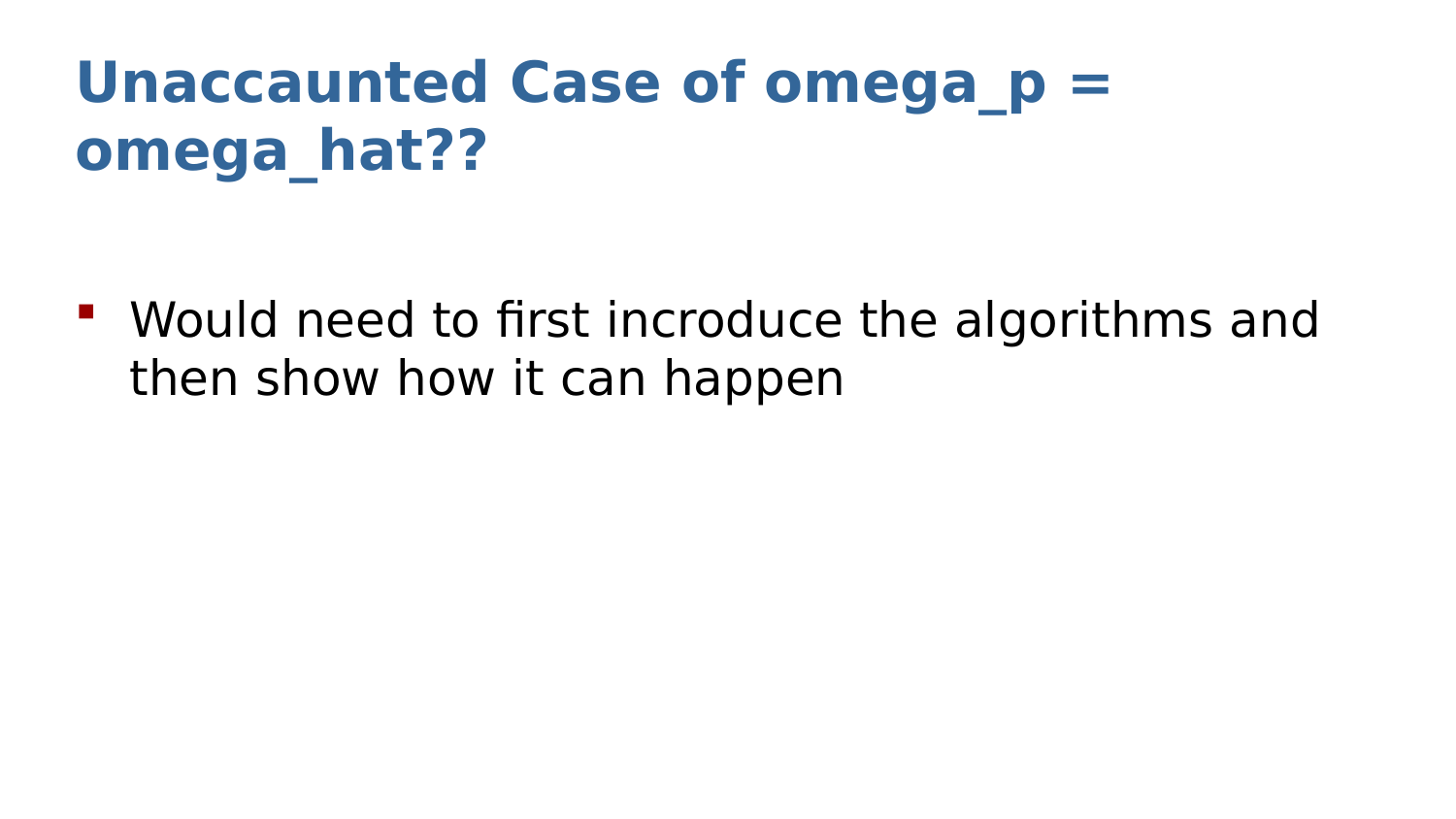

# Unaccaunted Case of omega_p = omega_hat??

Would need to first incroduce the algorithms and then show how it can happen